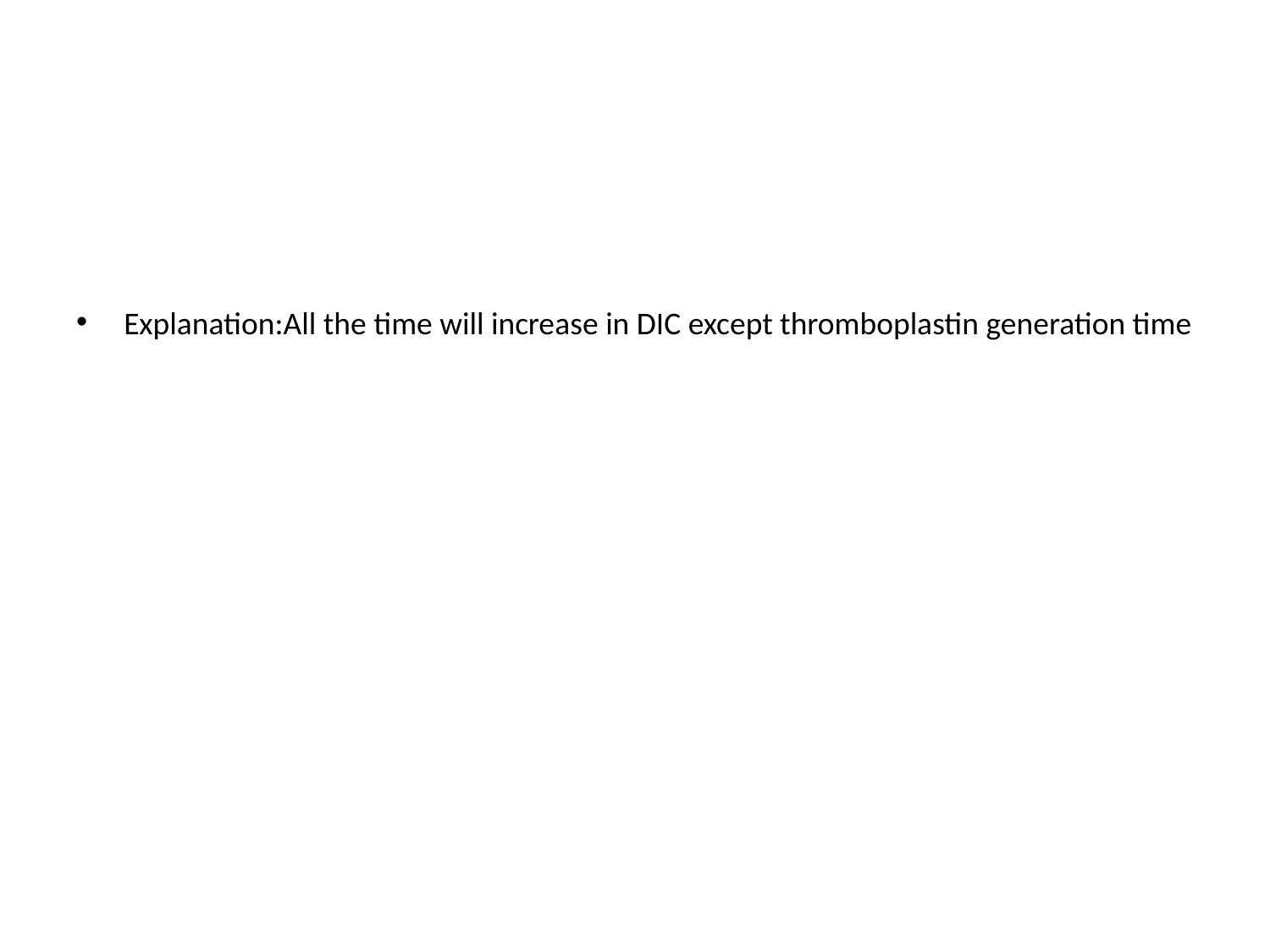

Explanation:All the time will increase in DIC except thromboplastin generation time